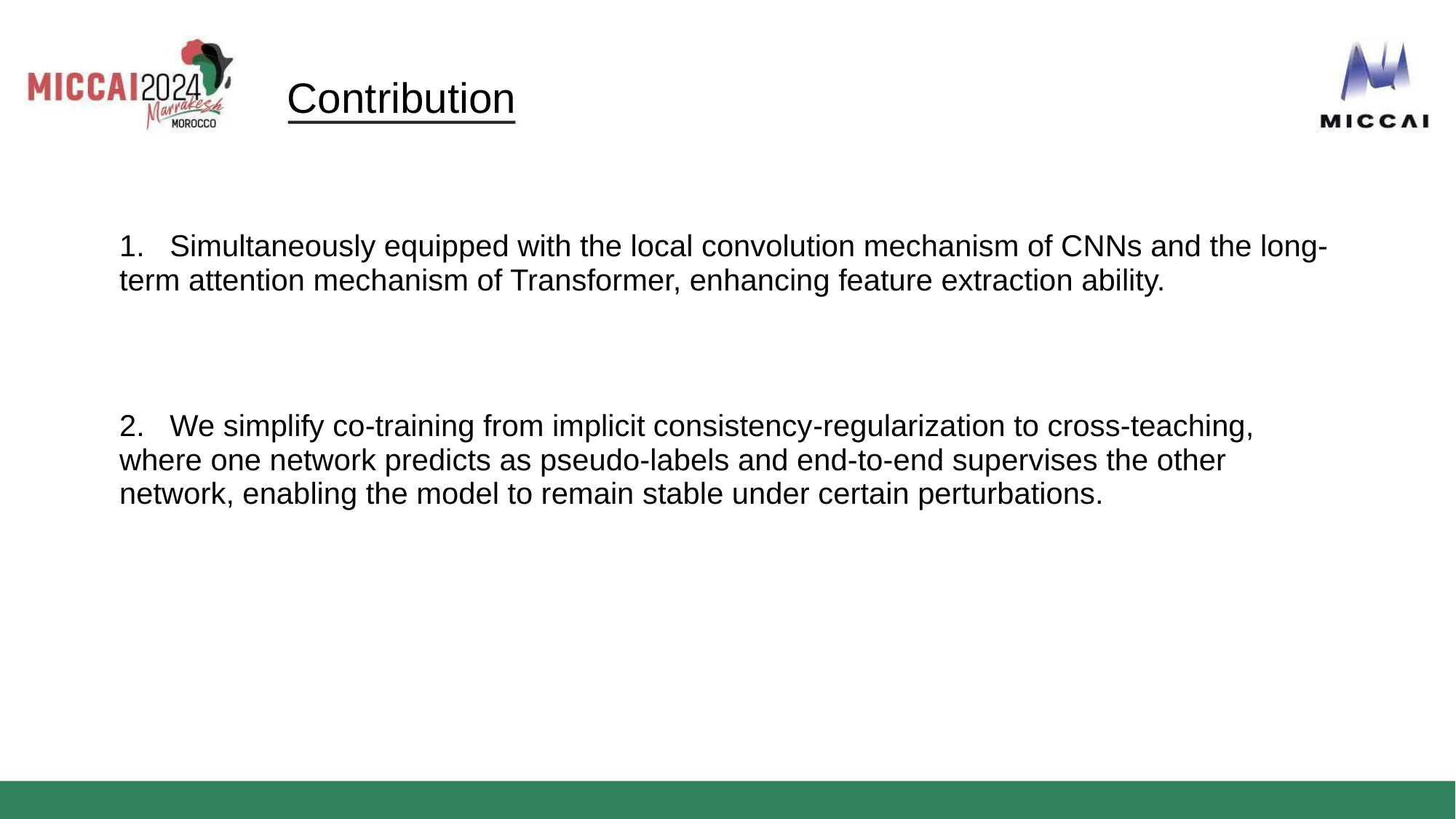

Contribution
1.   Simultaneously equipped with the local convolution mechanism of CNNs and the long-term attention mechanism of Transformer, enhancing feature extraction ability.
2.   We simplify co-training from implicit consistency-regularization to cross-teaching, where one network predicts as pseudo-labels and end-to-end supervises the other network, enabling the model to remain stable under certain perturbations.